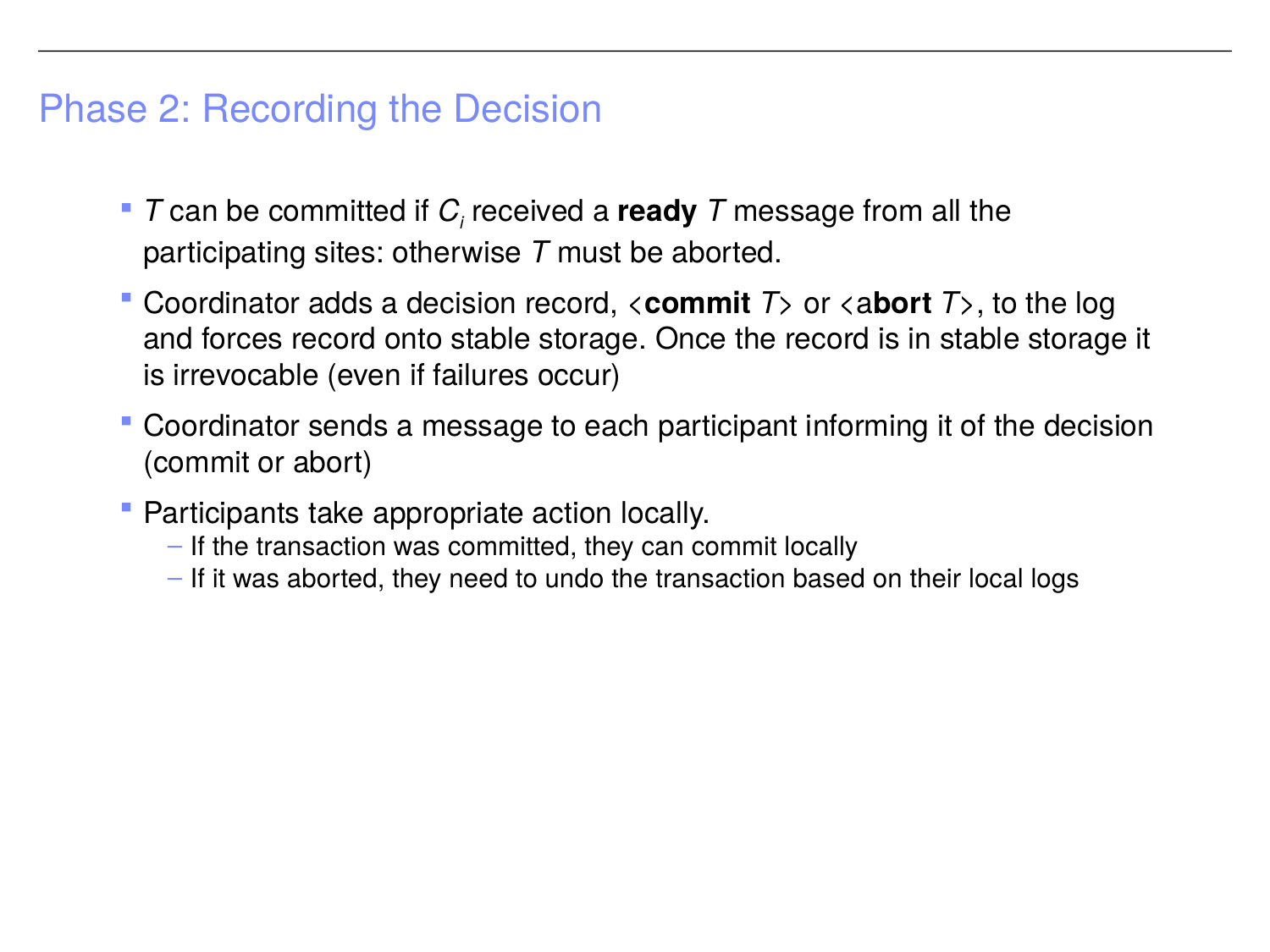

# Phase 2: Recording the Decision
T can be committed if Ci received a ready T message from all the participating sites: otherwise T must be aborted.
Coordinator adds a decision record, <commit T> or <abort T>, to the log and forces record onto stable storage. Once the record is in stable storage it is irrevocable (even if failures occur)
Coordinator sends a message to each participant informing it of the decision (commit or abort)
Participants take appropriate action locally.
If the transaction was committed, they can commit locally
If it was aborted, they need to undo the transaction based on their local logs